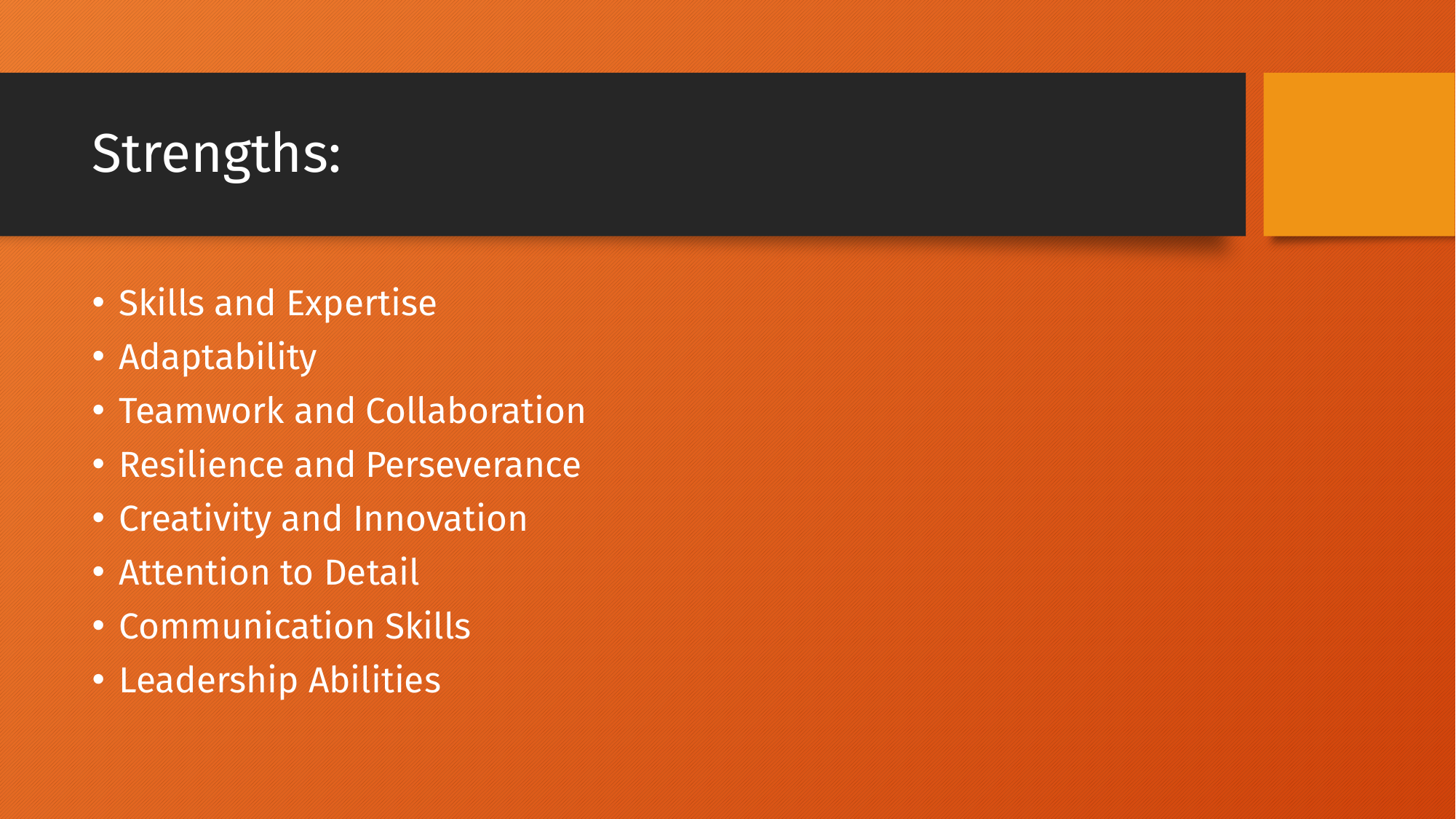

# Strengths:
Skills and Expertise
Adaptability
Teamwork and Collaboration
Resilience and Perseverance
Creativity and Innovation
Attention to Detail
Communication Skills
Leadership Abilities